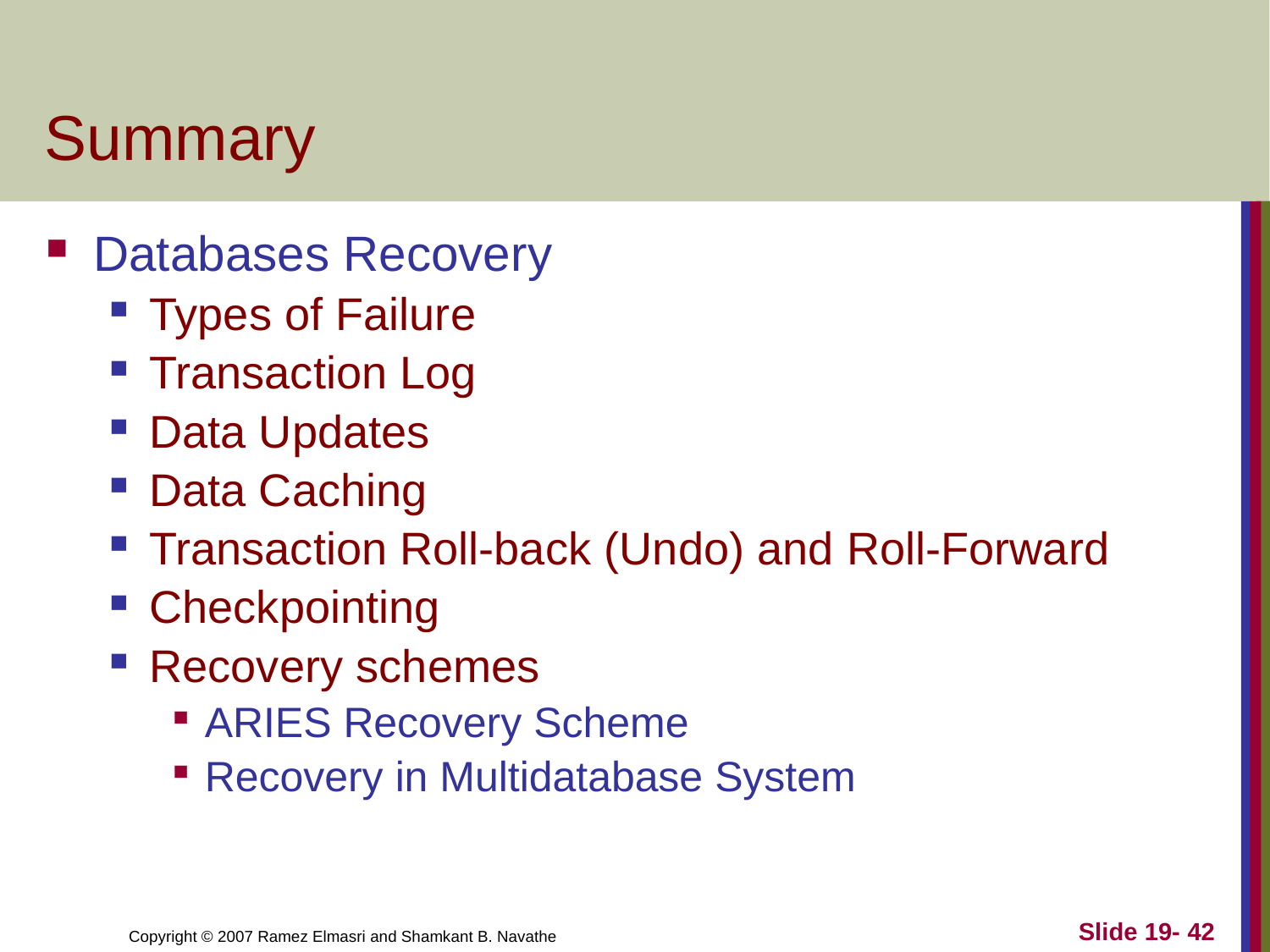

# Summary
Databases Recovery
Types of Failure
Transaction Log
Data Updates
Data Caching
Transaction Roll-back (Undo) and Roll-Forward
Checkpointing
Recovery schemes
ARIES Recovery Scheme
Recovery in Multidatabase System
Slide 19- 42